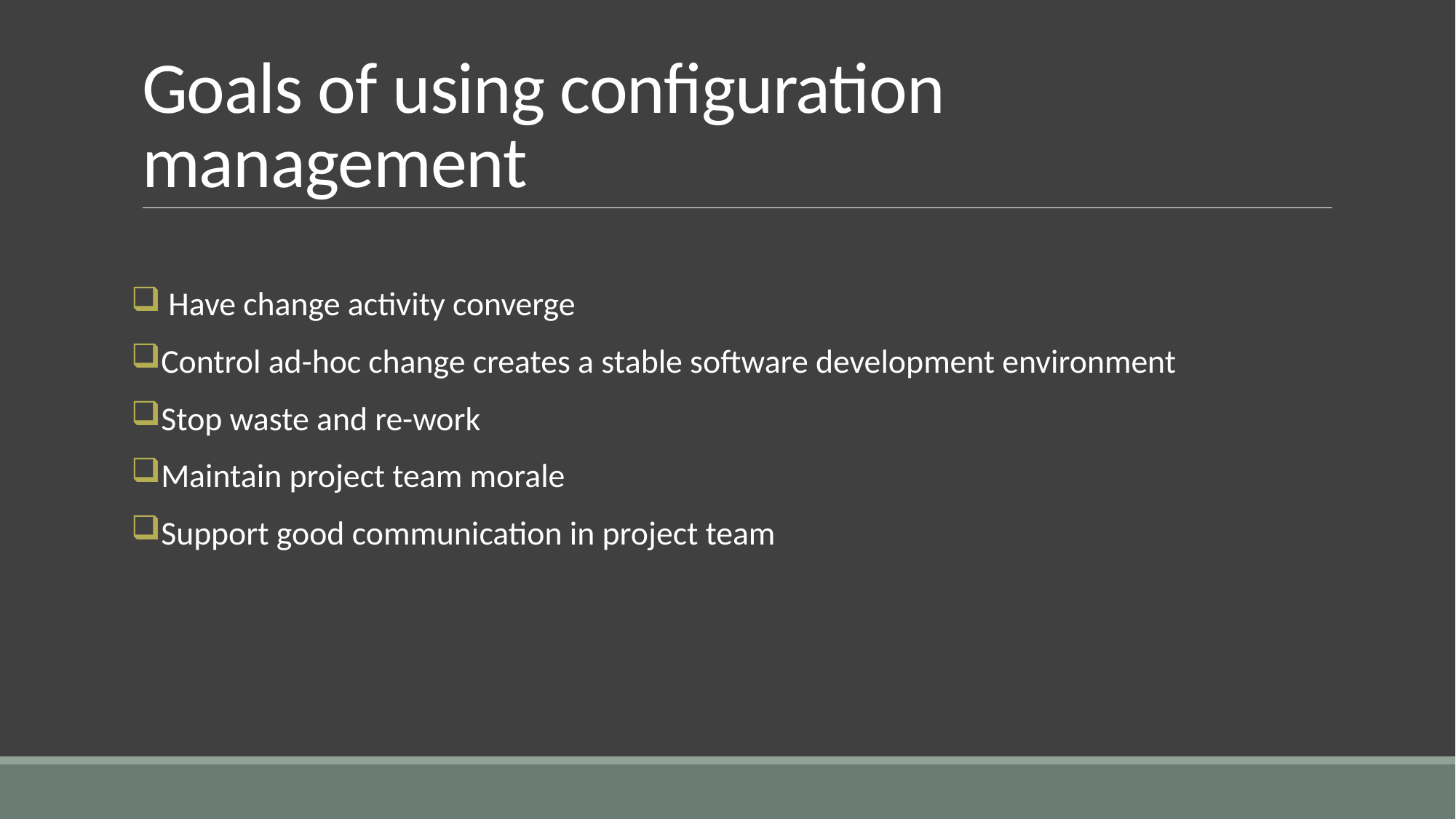

# Goals of using configuration management

 Have change activity converge
Control ad-hoc change creates a stable software development environment
Stop waste and re-work
Maintain project team morale
Support good communication in project team